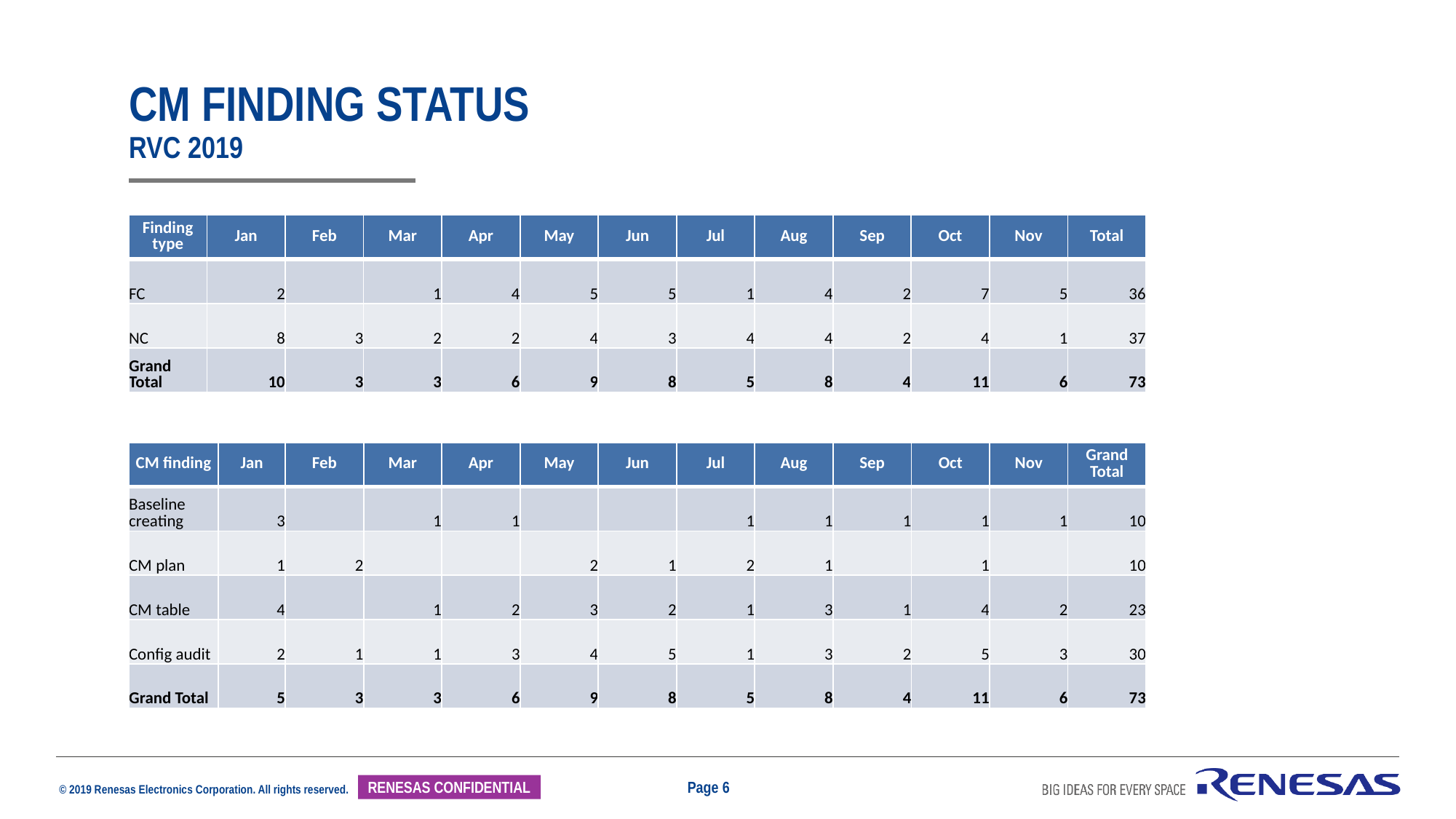

# Cm finding status rvc 2019
| Finding type | Jan | Feb | Mar | Apr | May | Jun | Jul | Aug | Sep | Oct | Nov | Total |
| --- | --- | --- | --- | --- | --- | --- | --- | --- | --- | --- | --- | --- |
| FC | 2 |  | 1 | 4 | 5 | 5 | 1 | 4 | 2 | 7 | 5 | 36 |
| NC | 8 | 3 | 2 | 2 | 4 | 3 | 4 | 4 | 2 | 4 | 1 | 37 |
| Grand Total | 10 | 3 | 3 | 6 | 9 | 8 | 5 | 8 | 4 | 11 | 6 | 73 |
| CM finding | Jan | Feb | Mar | Apr | May | Jun | Jul | Aug | Sep | Oct | Nov | Grand Total |
| --- | --- | --- | --- | --- | --- | --- | --- | --- | --- | --- | --- | --- |
| Baseline creating | 3 |  | 1 | 1 |  |  | 1 | 1 | 1 | 1 | 1 | 10 |
| CM plan | 1 | 2 |  |  | 2 | 1 | 2 | 1 |  | 1 |  | 10 |
| CM table | 4 |  | 1 | 2 | 3 | 2 | 1 | 3 | 1 | 4 | 2 | 23 |
| Config audit | 2 | 1 | 1 | 3 | 4 | 5 | 1 | 3 | 2 | 5 | 3 | 30 |
| Grand Total | 5 | 3 | 3 | 6 | 9 | 8 | 5 | 8 | 4 | 11 | 6 | 73 |
Page 6